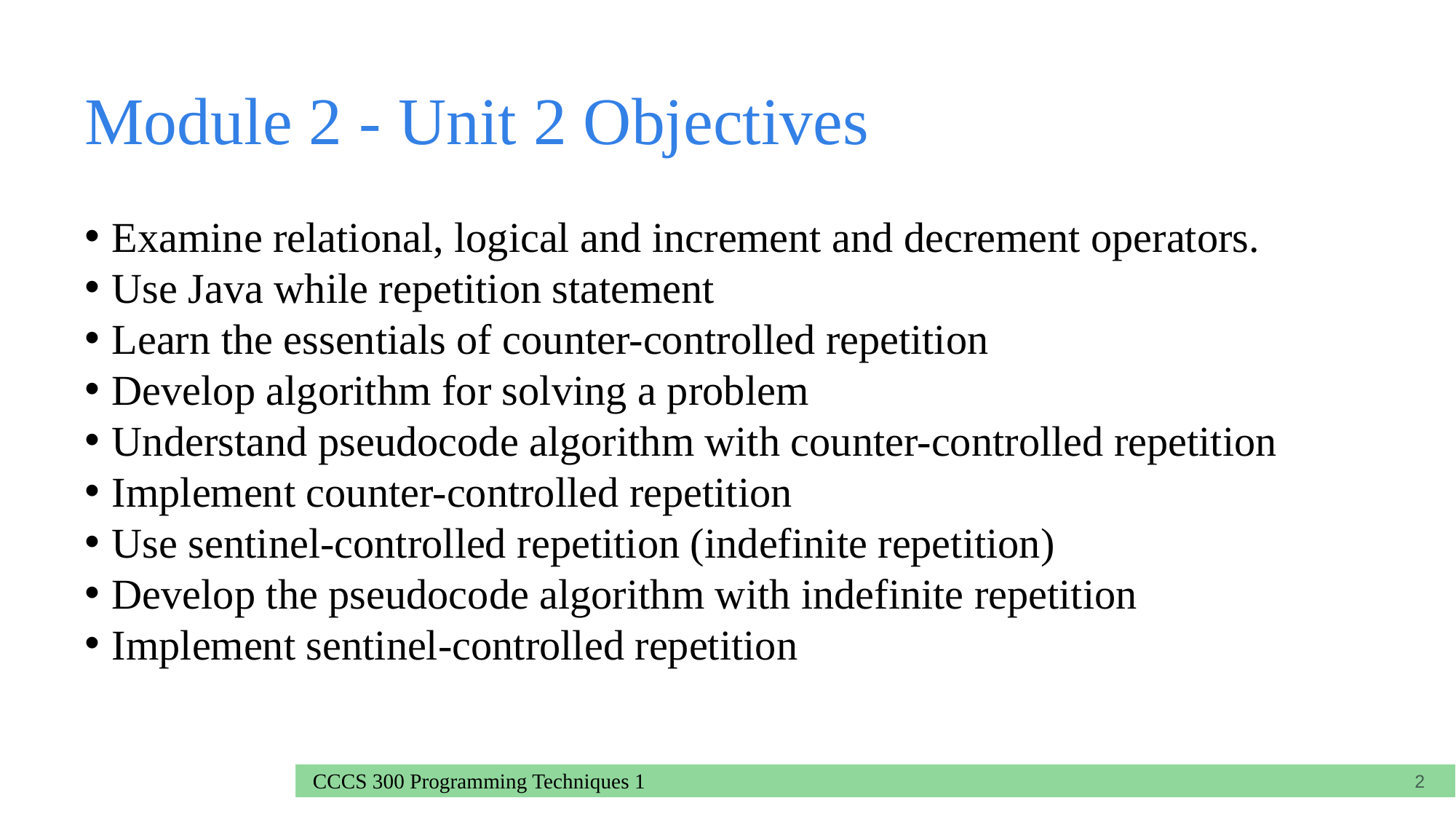

# Module 2 - Unit 2 Objectives
Examine relational, logical and increment and decrement operators.
Use Java while repetition statement
Learn the essentials of counter-controlled repetition
Develop algorithm for solving a problem
Understand pseudocode algorithm with counter-controlled repetition
Implement counter-controlled repetition
Use sentinel-controlled repetition (indefinite repetition)
Develop the pseudocode algorithm with indefinite repetition
Implement sentinel-controlled repetition
2
CCCS 300 Programming Techniques 1